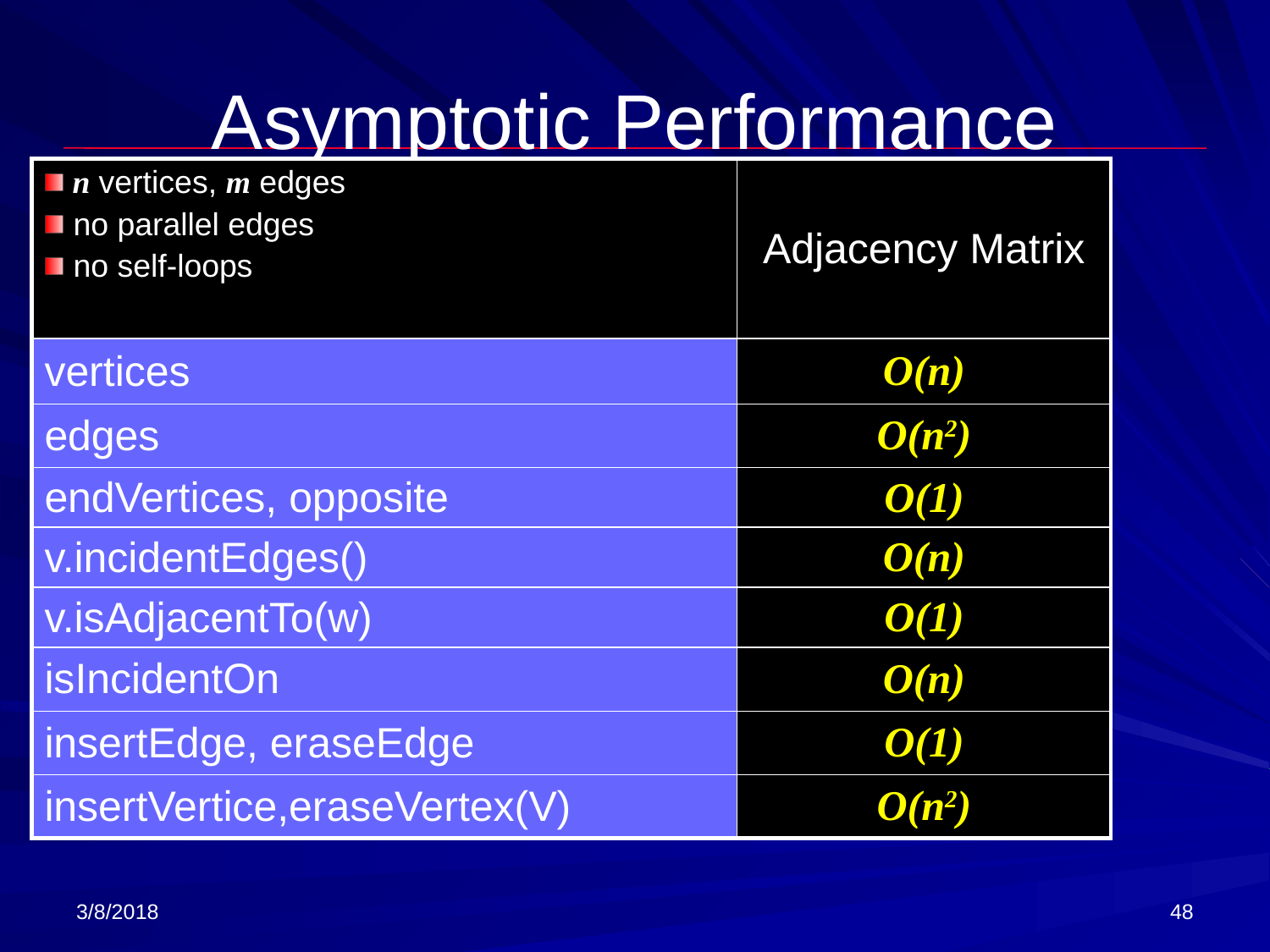

# Asymptotic Performance
| n vertices, m edges no parallel edges no self-loops | Adjacency Matrix |
| --- | --- |
| vertices | O(n) |
| edges | O(n2) |
| endVertices, opposite | O(1) |
| v.incidentEdges() | O(n) |
| v.isAdjacentTo(w) | O(1) |
| isIncidentOn | O(n) |
| insertEdge, eraseEdge | O(1) |
| insertVertice,eraseVertex(V) | O(n2) |
3/8/2018
48